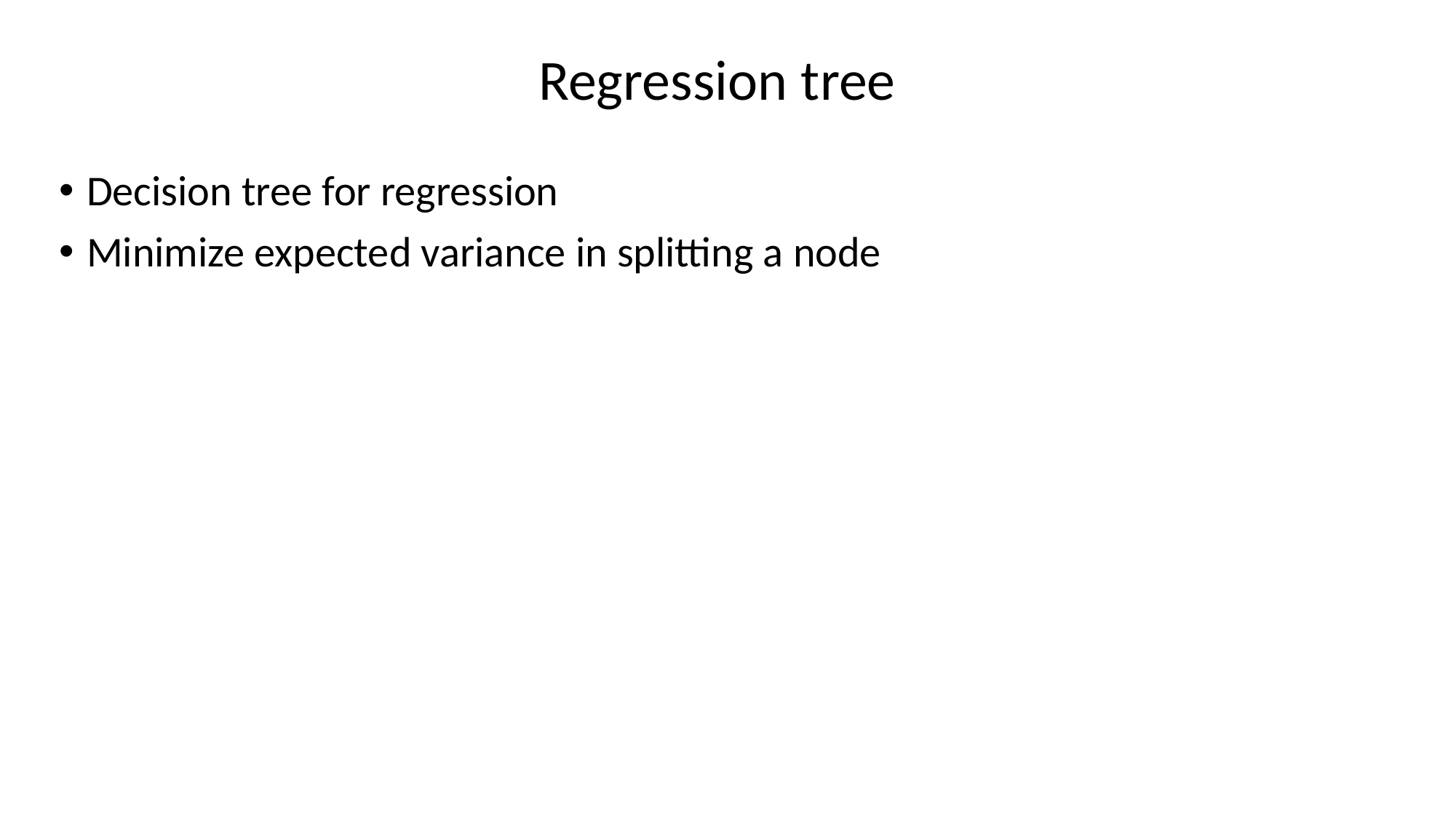

# Regression tree
Decision tree for regression
Minimize expected variance in splitting a node